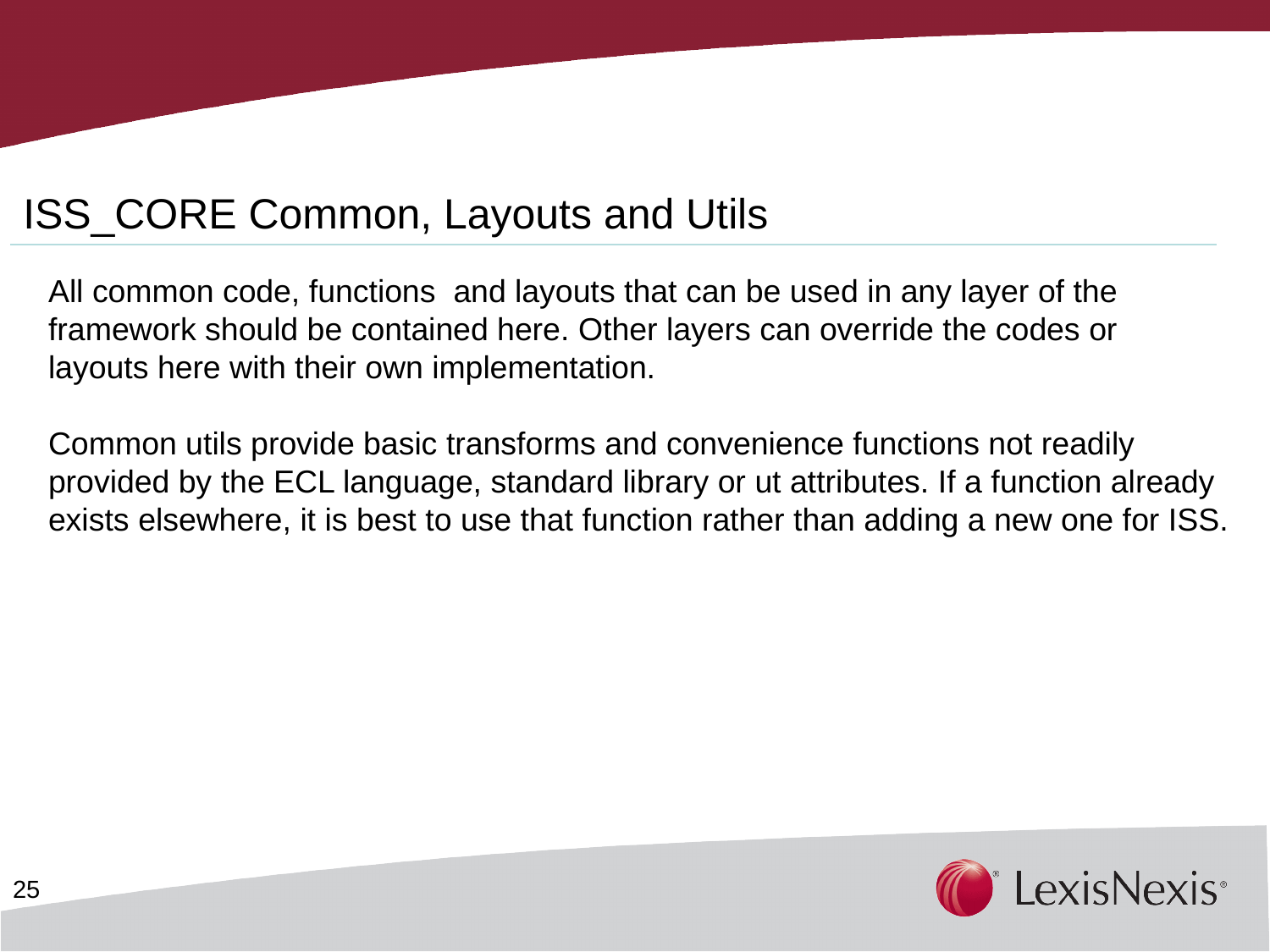

ISS_CORE Common, Layouts and Utils
All common code, functions  and layouts that can be used in any layer of the
framework should be contained here. Other layers can override the codes or
layouts here with their own implementation.

Common utils provide basic transforms and convenience functions not readily
provided by the ECL language, standard library or ut attributes. If a function already
exists elsewhere, it is best to use that function rather than adding a new one for ISS.
25